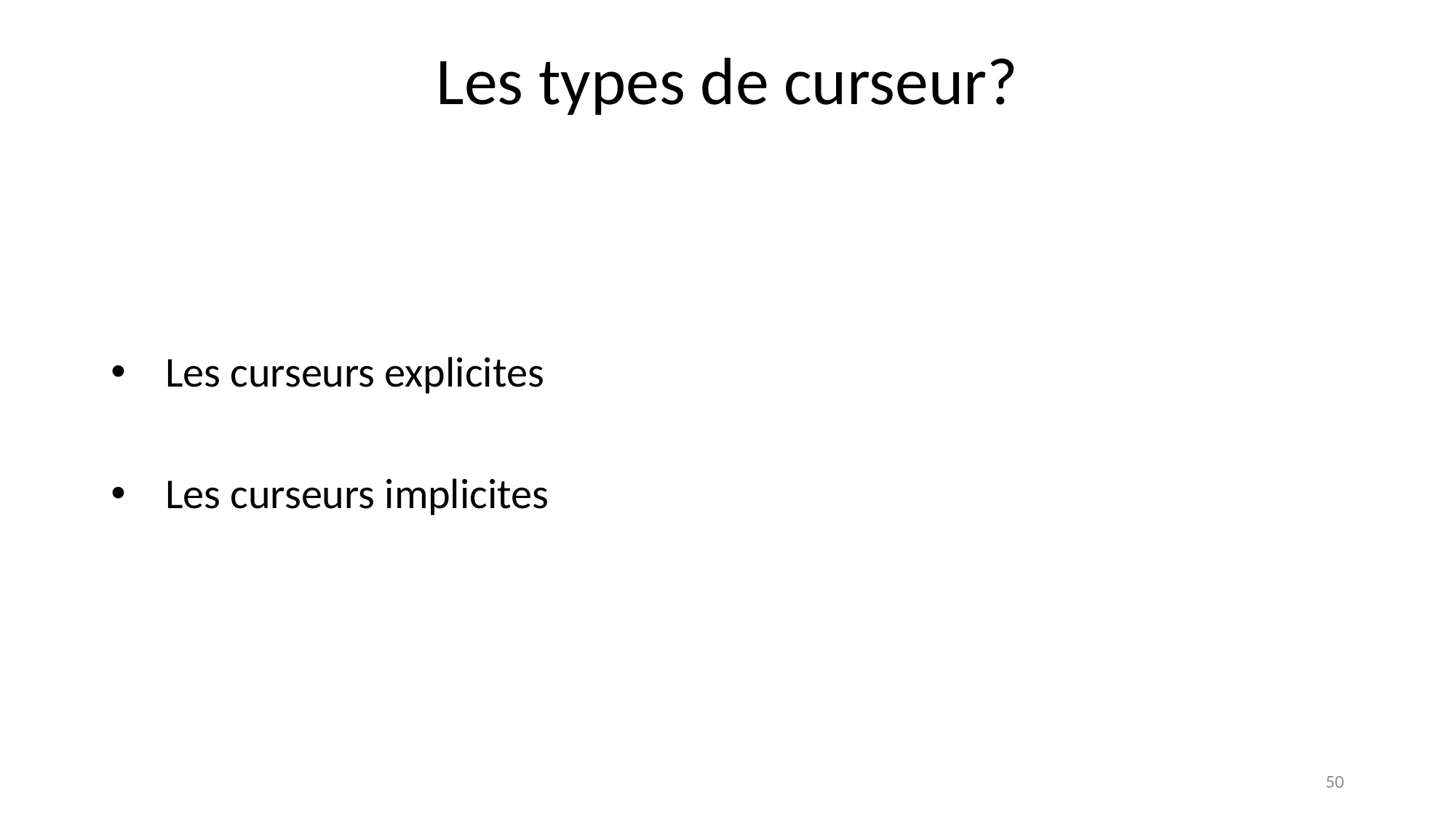

# Les types de curseur?

Les curseurs explicites

Les curseurs implicites

50